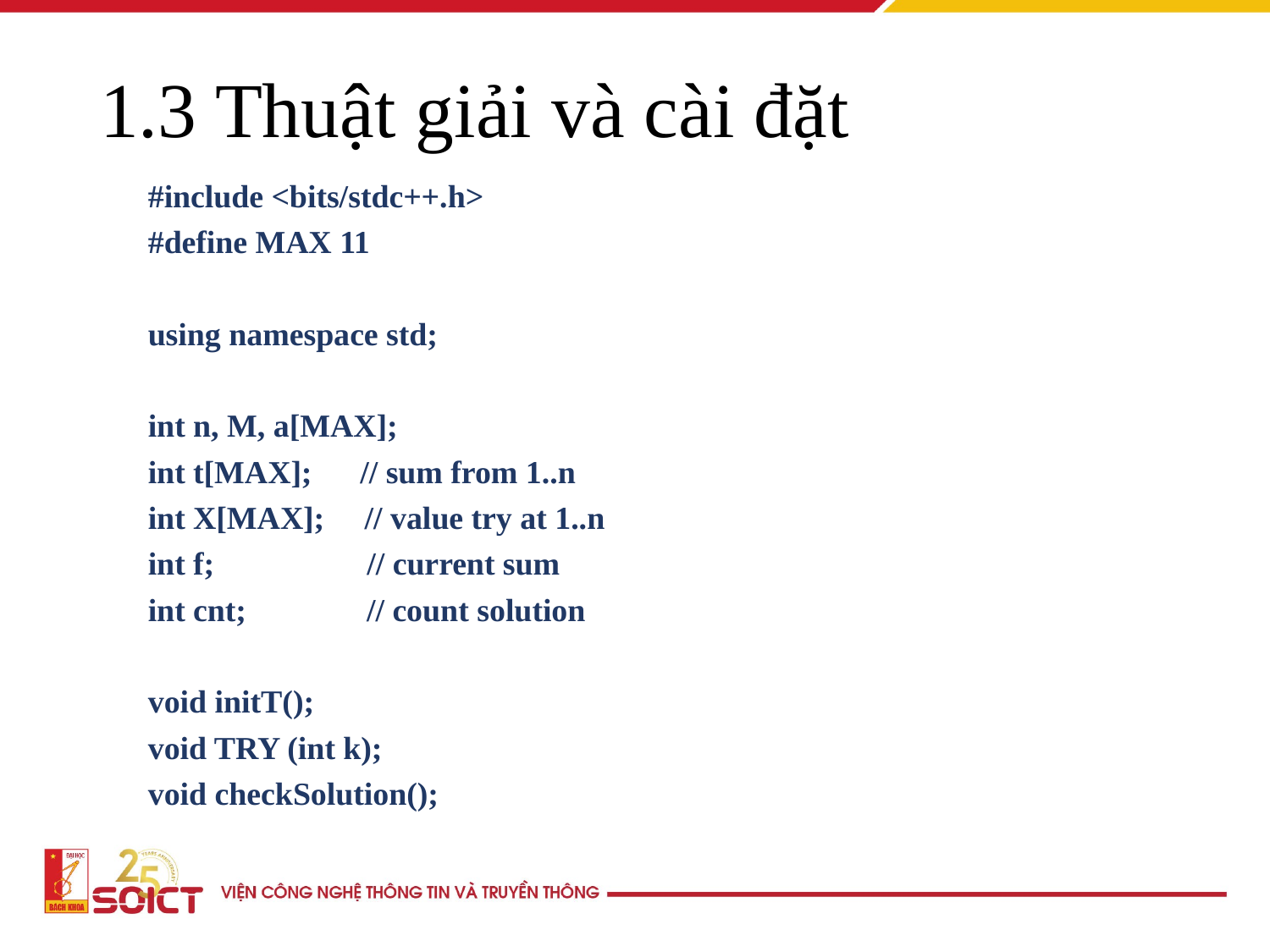

# 1.3 Thuật giải và cài đặt
#include <bits/stdc++.h>
#define MAX 11

using namespace std;

int n, M, a[MAX];
int t[MAX];      // sum from 1..n
int X[MAX];     // value try at 1..n
int f;                   // current sum
int cnt;               // count solution

void initT();
void TRY (int k);
void checkSolution();